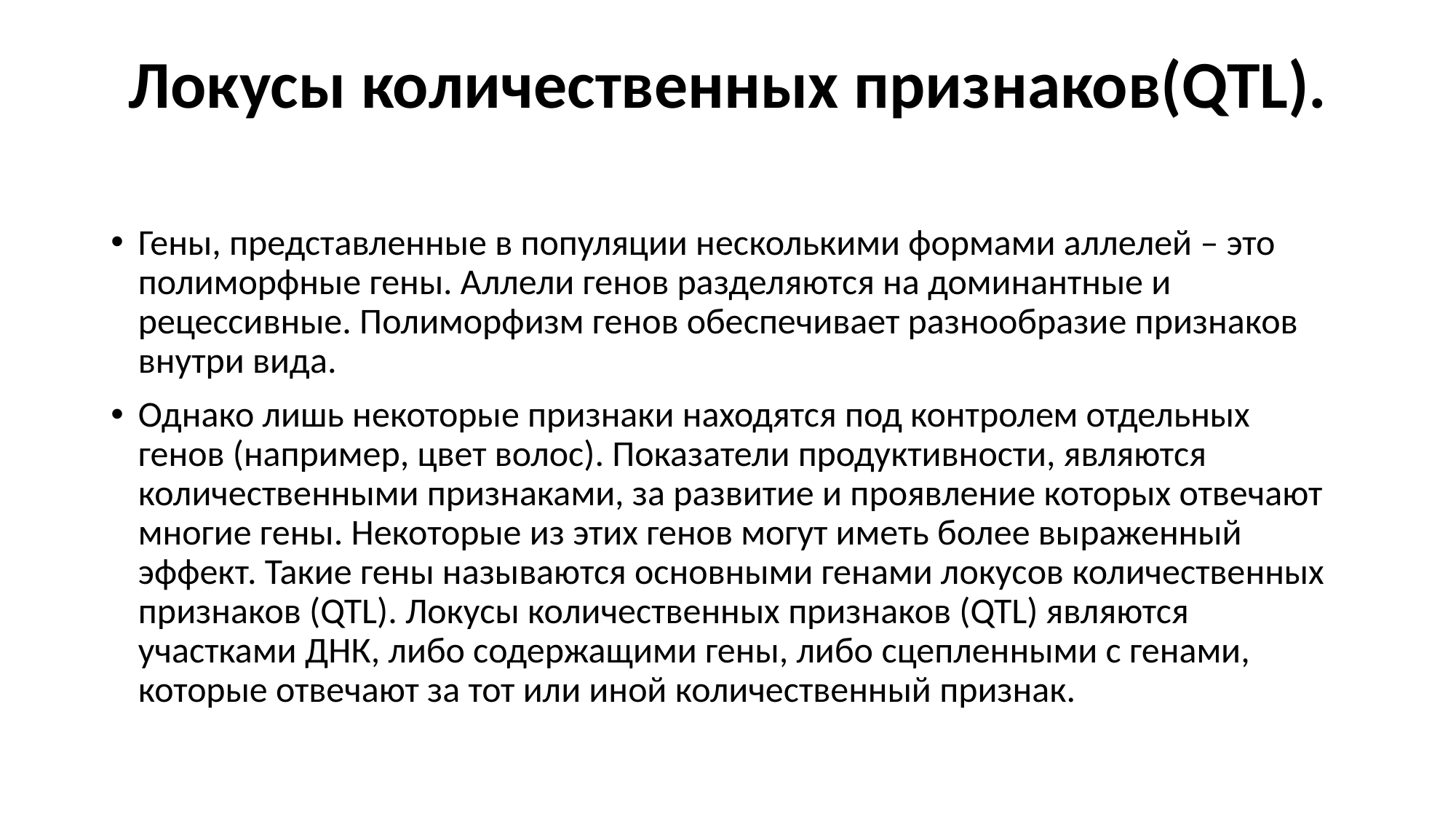

# Локусы количественных признаков(QTL).
Гены, представленные в популяции несколькими формами аллелей – это полиморфные гены. Аллели генов разделяются на доминантные и рецессивные. Полиморфизм генов обеспечивает разнообразие признаков внутри вида.
Однако лишь некоторые признаки находятся под контролем отдельных генов (например, цвет волос). Показатели продуктивности, являются количественными признаками, за развитие и проявление которых отвечают многие гены. Некоторые из этих генов могут иметь более выраженный эффект. Такие гены называются основными генами локусов количественных признаков (QTL). Локусы количественных признаков (QTL) являются участками ДНК, либо содержащими гены, либо сцепленными с генами, которые отвечают за тот или иной количественный признак.